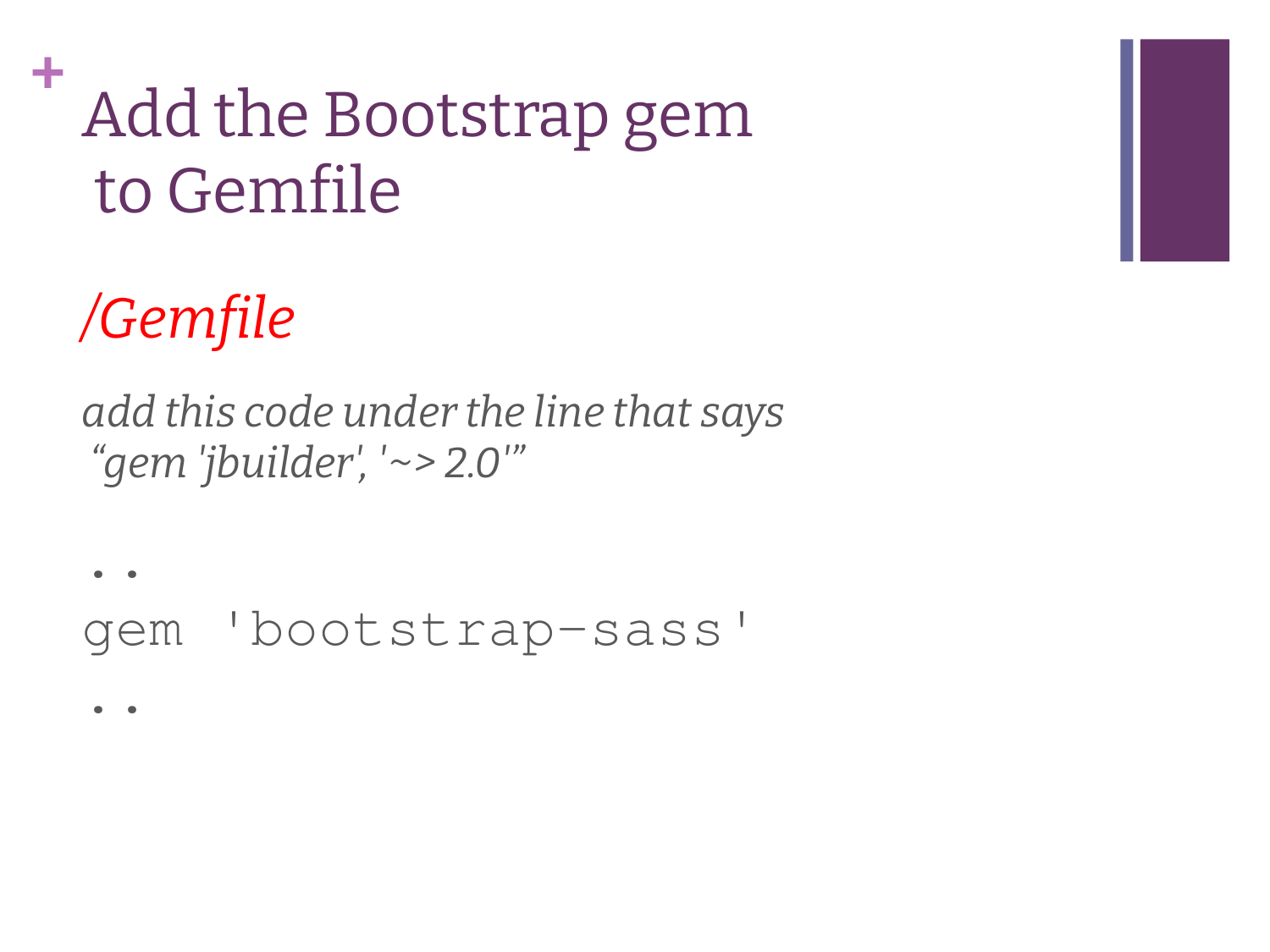

# Add the Bootstrap gem to Gemfile
/Gemfile
add this code under the line that says
 “gem 'jbuilder', '~> 2.0'”
..
gem 'bootstrap-sass'
..